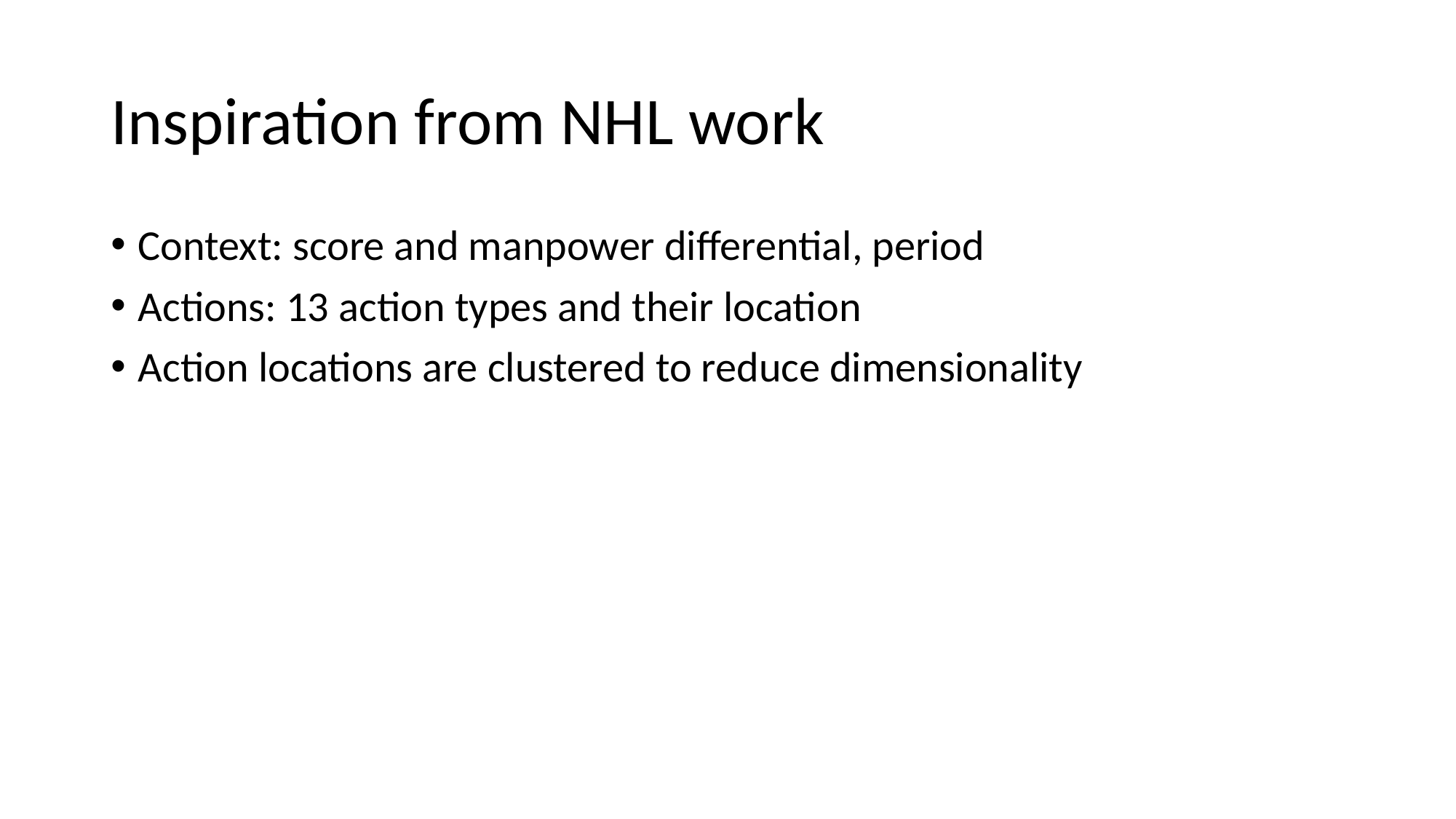

# Inspiration from NHL work
Context: score and manpower differential, period
Actions: 13 action types and their location
Action locations are clustered to reduce dimensionality